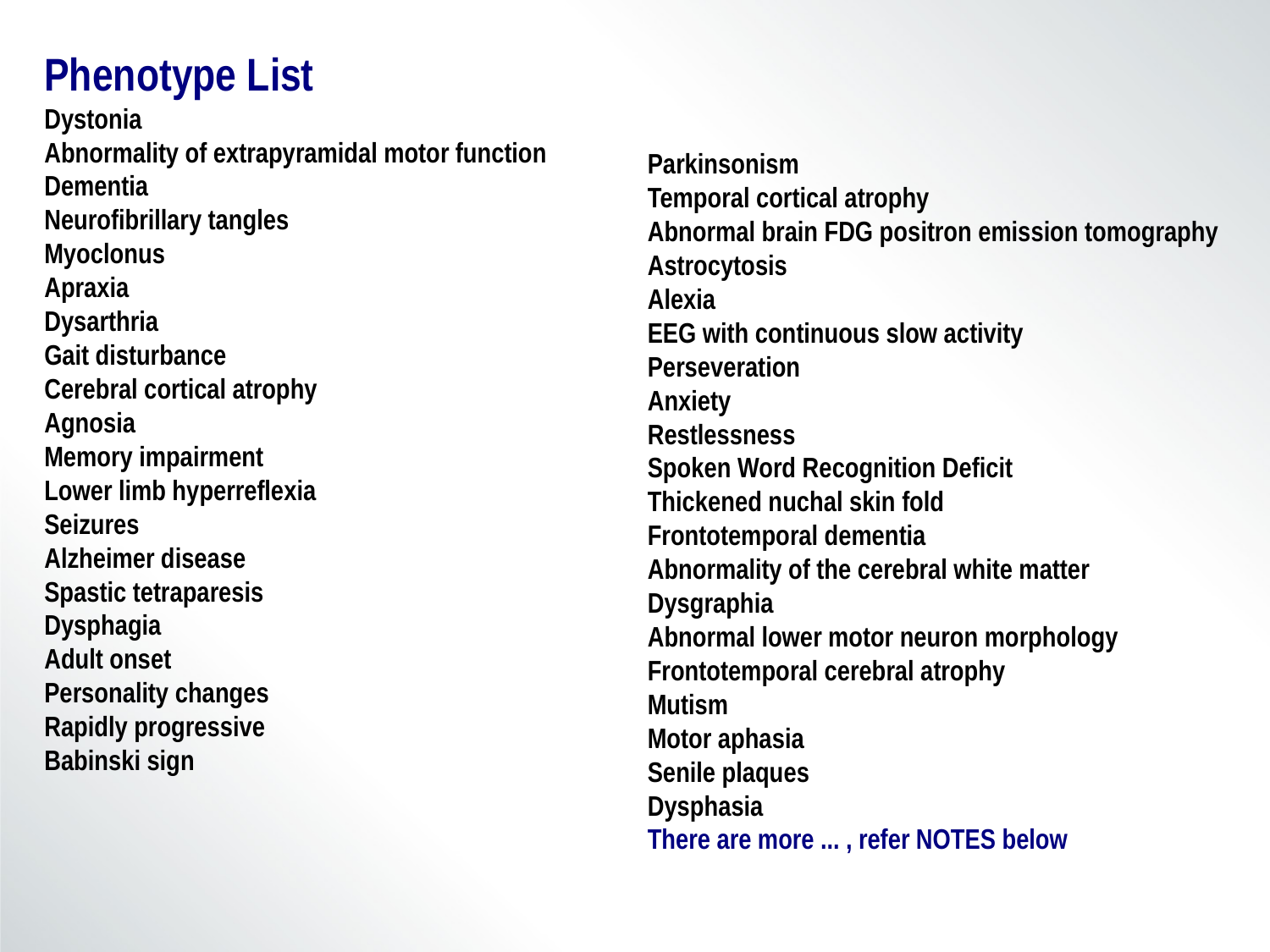

Phenotype List
Dystonia
Abnormality of extrapyramidal motor function
Dementia
Neurofibrillary tangles
Myoclonus
Apraxia
Dysarthria
Gait disturbance
Cerebral cortical atrophy
Agnosia
Memory impairment
Lower limb hyperreflexia
Seizures
Alzheimer disease
Spastic tetraparesis
Dysphagia
Adult onset
Personality changes
Rapidly progressive
Babinski sign

Parkinsonism
Temporal cortical atrophy
Abnormal brain FDG positron emission tomography
Astrocytosis
Alexia
EEG with continuous slow activity
Perseveration
Anxiety
Restlessness
Spoken Word Recognition Deficit
Thickened nuchal skin fold
Frontotemporal dementia
Abnormality of the cerebral white matter
Dysgraphia
Abnormal lower motor neuron morphology
Frontotemporal cerebral atrophy
Mutism
Motor aphasia
Senile plaques
Dysphasia
There are more ... , refer NOTES below